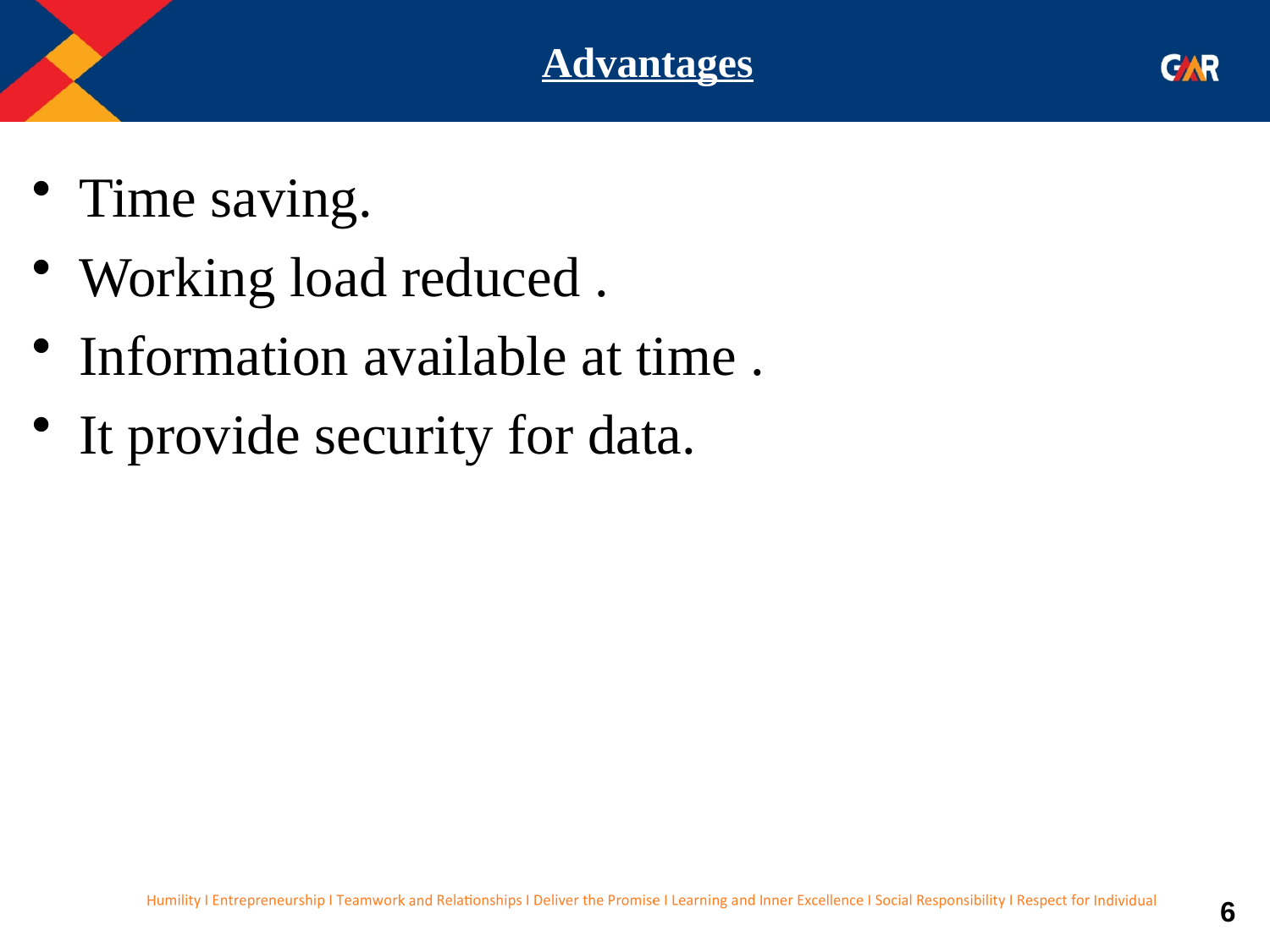

# Advantages
Time saving.
Working load reduced .
Information available at time .
It provide security for data.